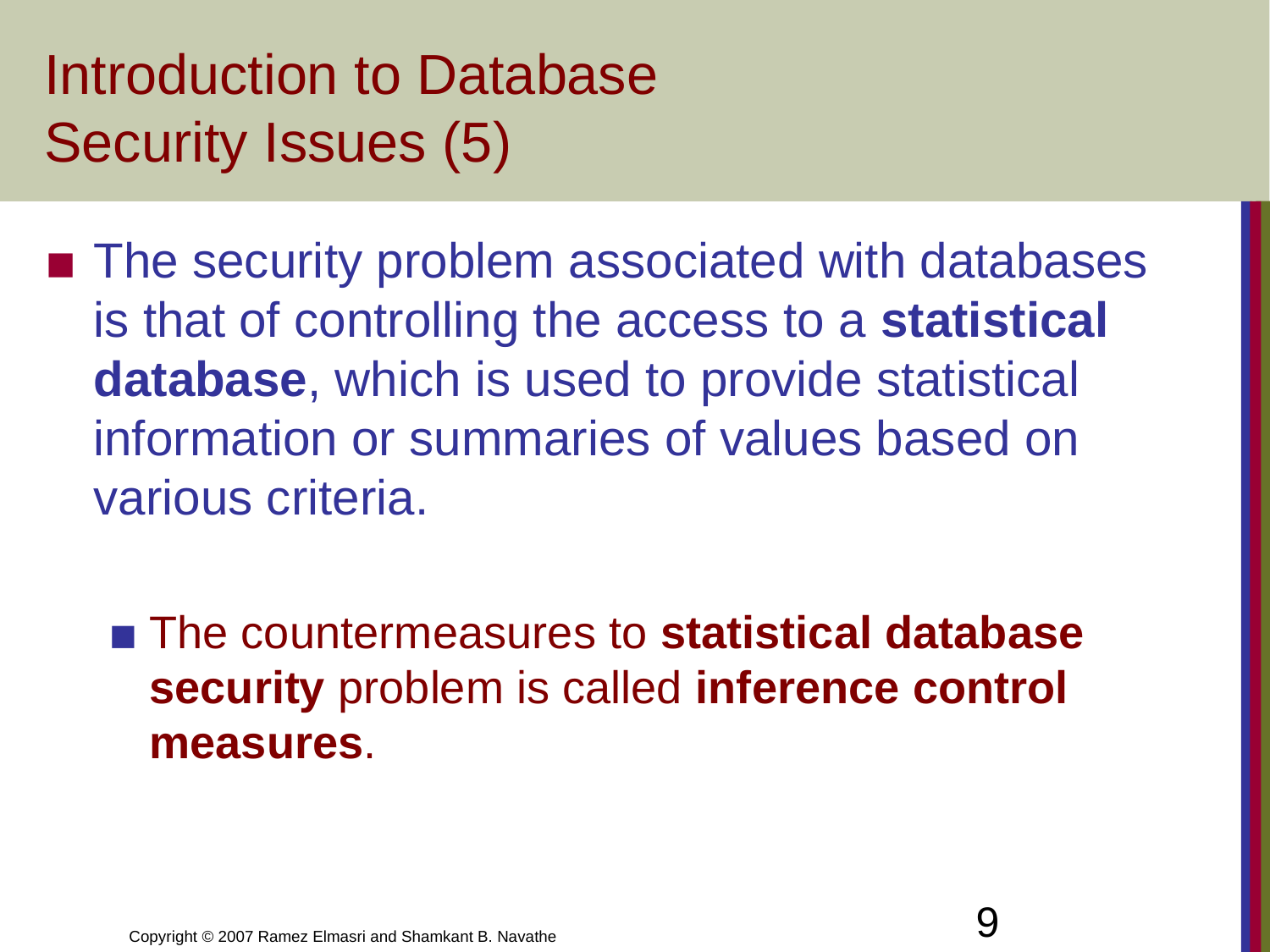

# Introduction to Database Security Issues (5)
The security problem associated with databases is that of controlling the access to a statistical database, which is used to provide statistical information or summaries of values based on various criteria.

The countermeasures to statistical database security problem is called inference control measures.
9